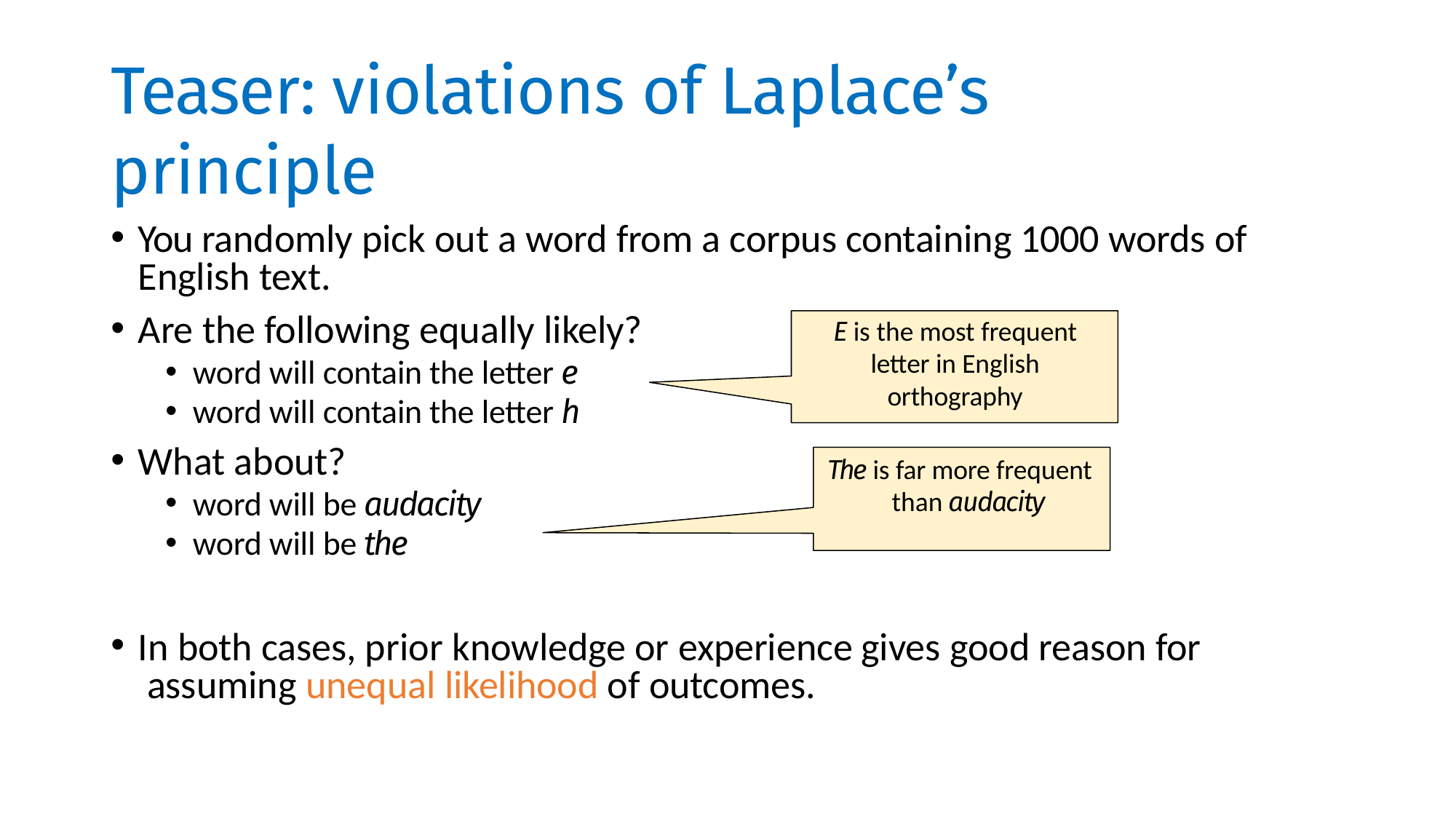

# Teaser: violations of Laplace’s principle
You randomly pick out a word from a corpus containing 1000 words of  English text.
Are the following equally likely?
word will contain the letter e
word will contain the letter h
What about?
word will be audacity
word will be the

E is the most frequent  letter in English  orthography

The is far more frequent  than audacity
In both cases, prior knowledge or experience gives good reason for  assuming unequal likelihood of outcomes.